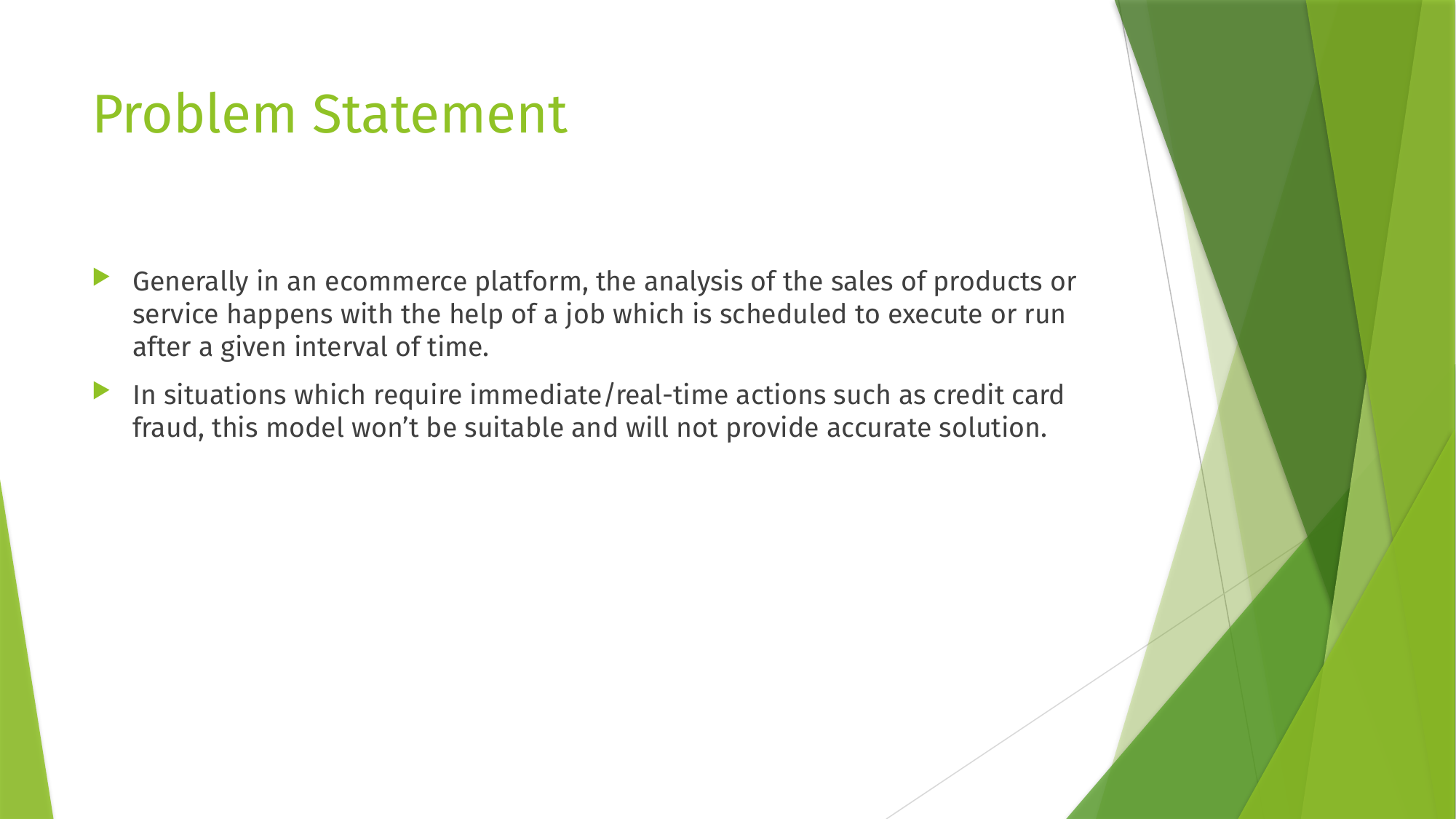

# Problem Statement
Generally in an ecommerce platform, the analysis of the sales of products or service happens with the help of a job which is scheduled to execute or run after a given interval of time.
In situations which require immediate/real-time actions such as credit card fraud, this model won’t be suitable and will not provide accurate solution.